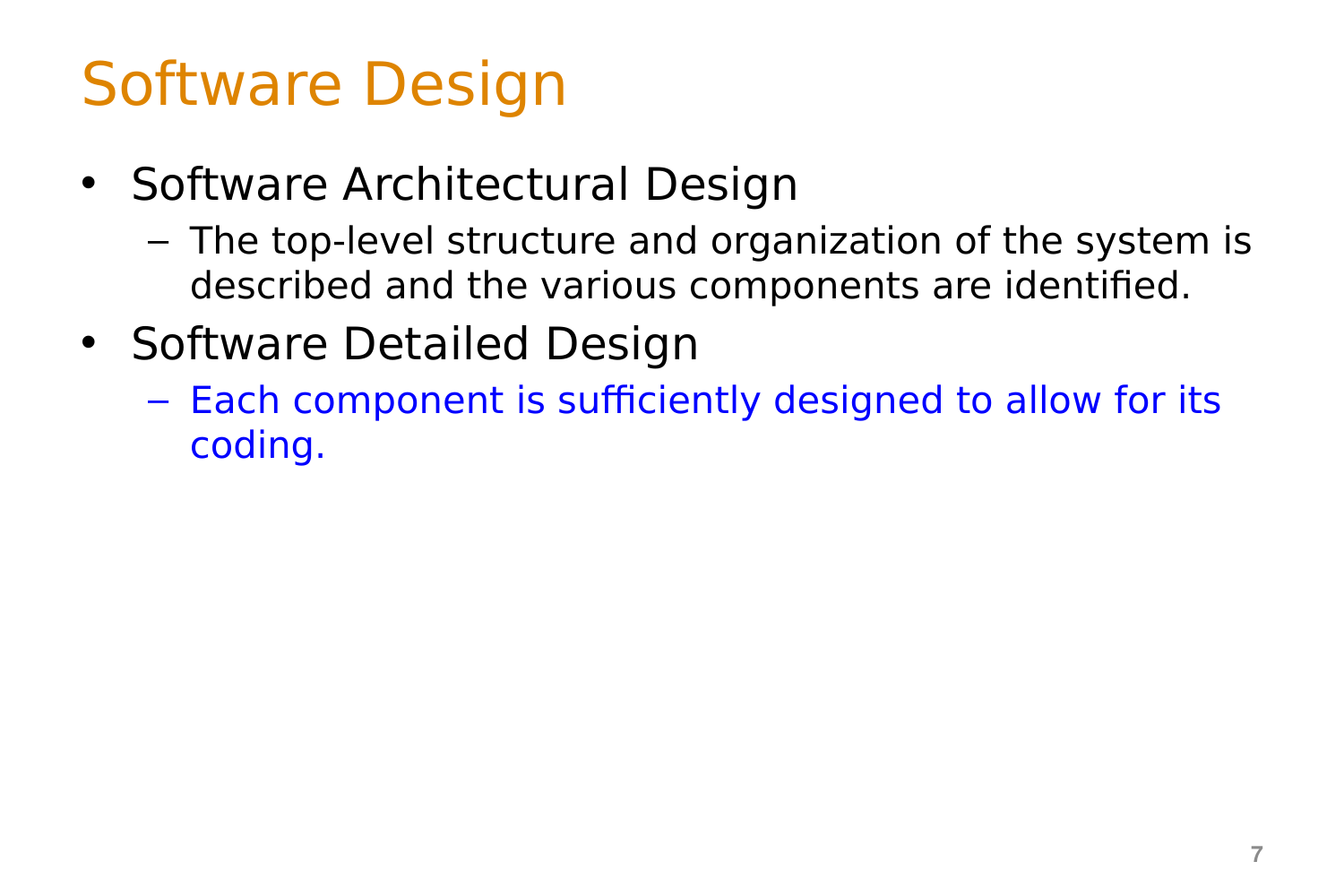

# Software Design
Software Architectural Design
The top-level structure and organization of the system is described and the various components are identified.
Software Detailed Design
Each component is sufficiently designed to allow for its coding.

7